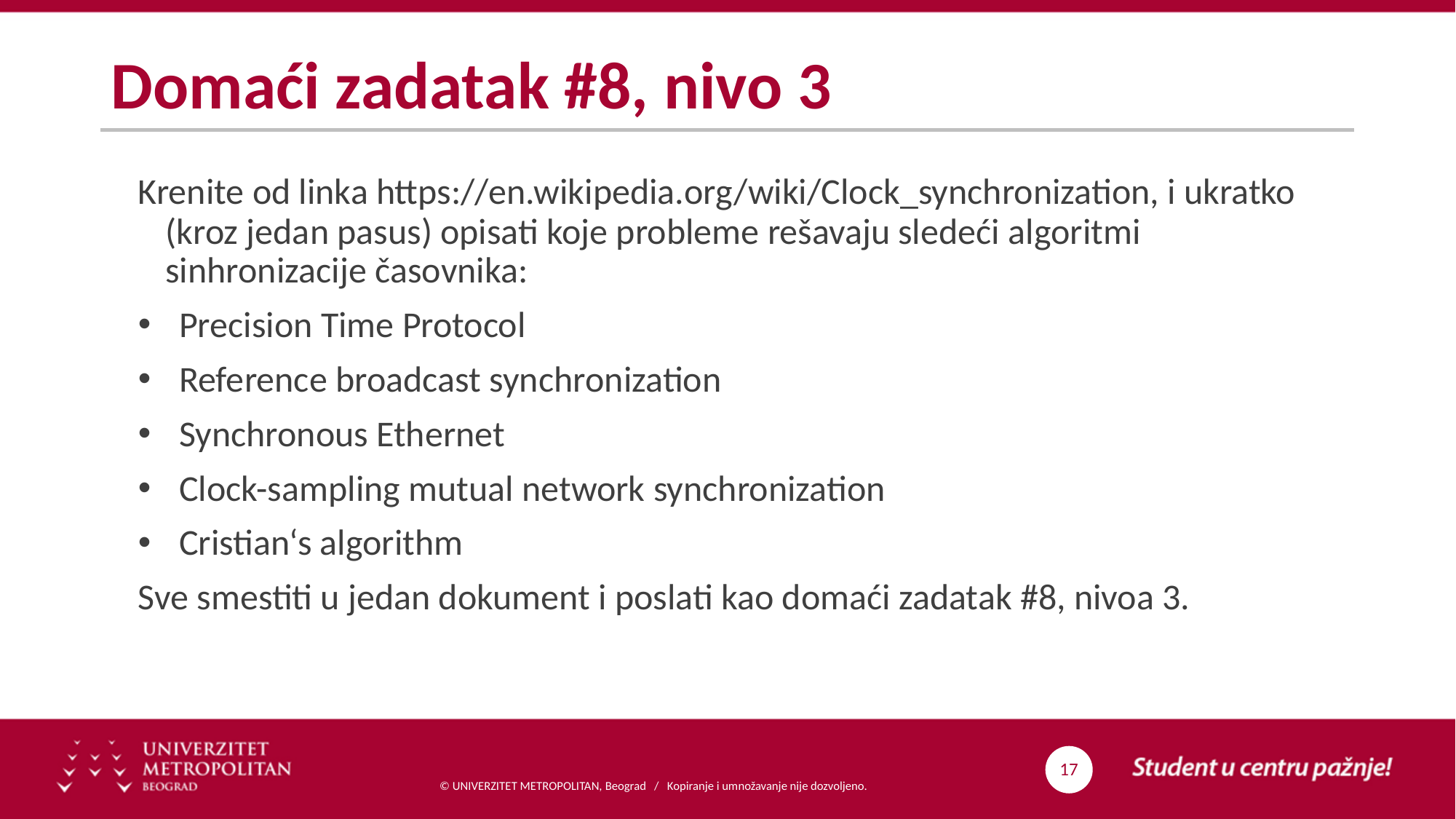

# Domaći zadatak #8, nivo 3
Krenite od linka https://en.wikipedia.org/wiki/Clock_synchronization, i ukratko (kroz jedan pasus) opisati koje probleme rešavaju sledeći algoritmi sinhronizacije časovnika:
Precision Time Protocol
Reference broadcast synchronization
Synchronous Ethernet
Clock-sampling mutual network synchronization
Cristian‘s algorithm
Sve smestiti u jedan dokument i poslati kao domaći zadatak #8, nivoa 3.